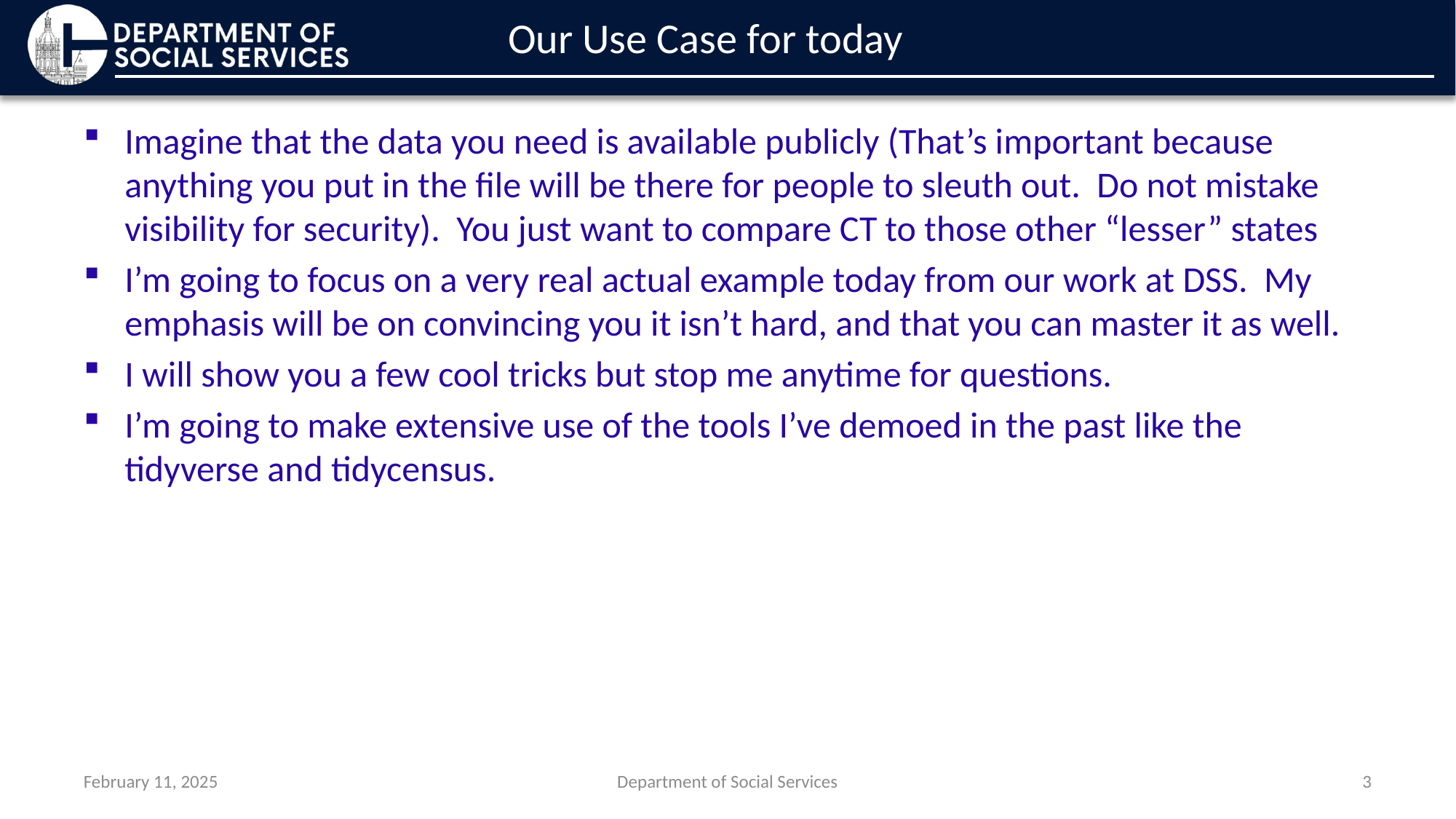

# Our Use Case for today
Imagine that the data you need is available publicly (That’s important because anything you put in the file will be there for people to sleuth out.  Do not mistake visibility for security).  You just want to compare CT to those other “lesser” states
I’m going to focus on a very real actual example today from our work at DSS.  My emphasis will be on convincing you it isn’t hard, and that you can master it as well.
I will show you a few cool tricks but stop me anytime for questions.
I’m going to make extensive use of the tools I’ve demoed in the past like the tidyverse and tidycensus.

February 11, 2025
Department of Social Services
3